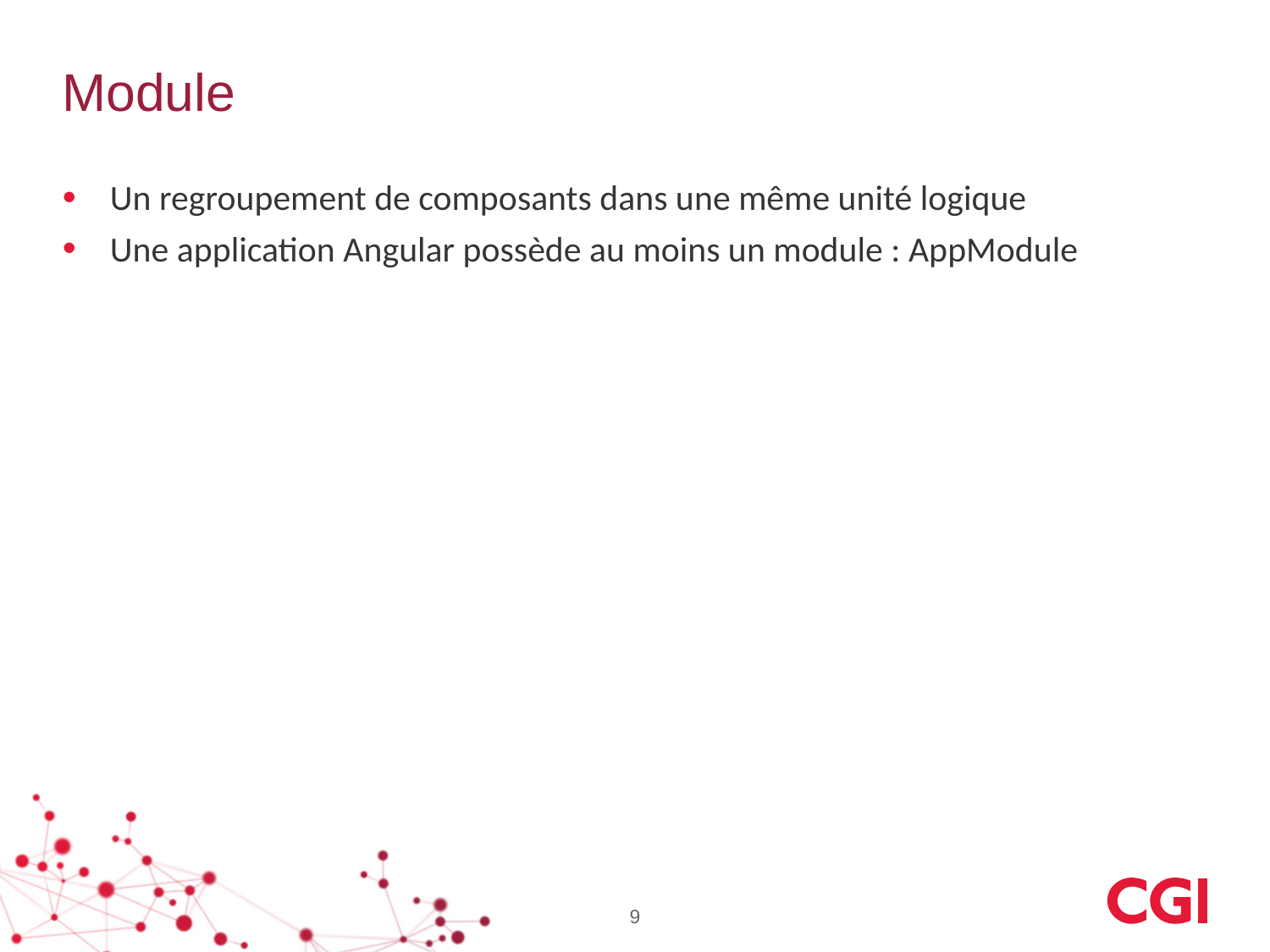

# Module
Un regroupement de composants dans une même unité logique
Une application Angular possède au moins un module : AppModule

9